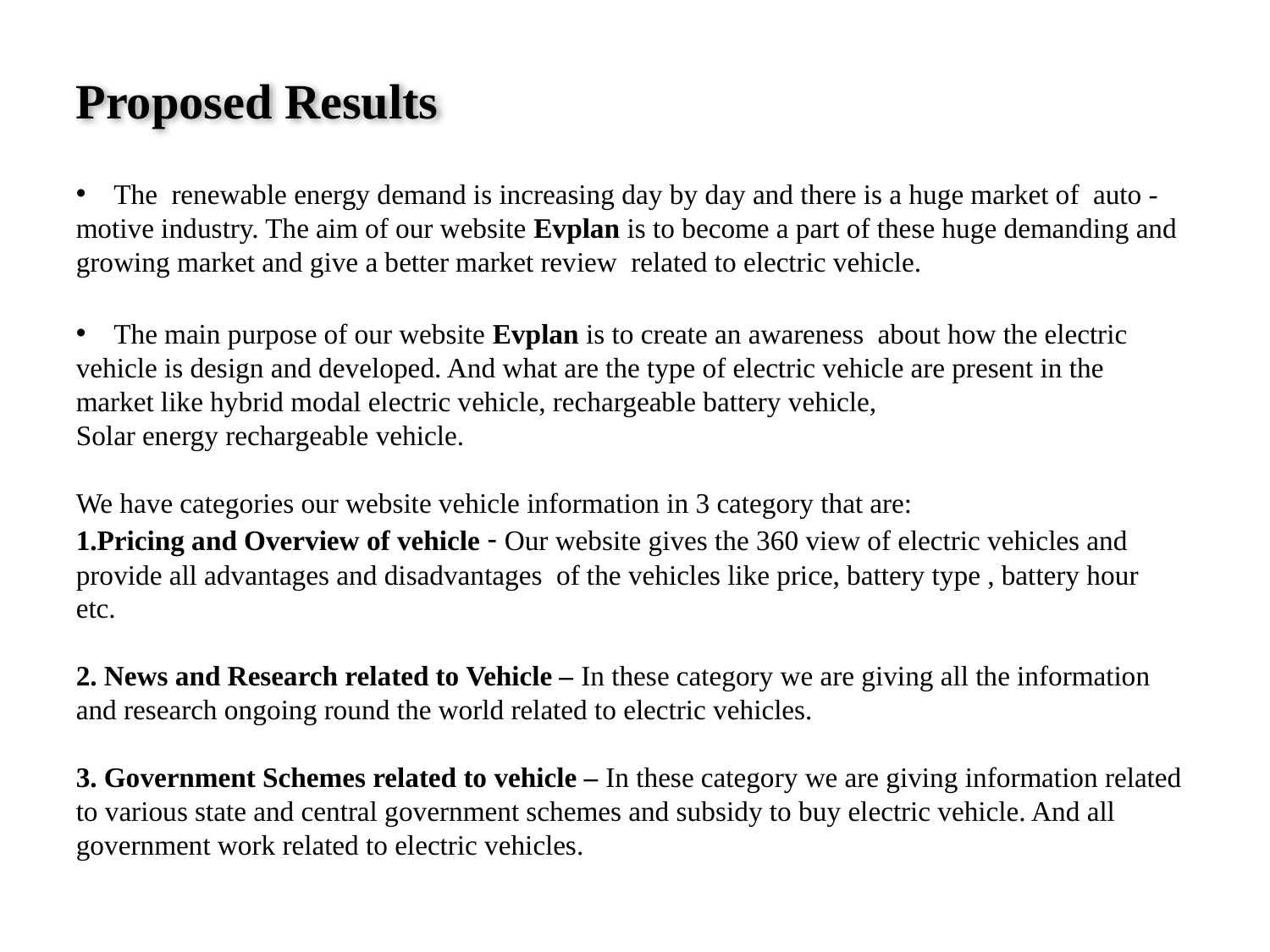

Proposed Results
    The  renewable energy demand is increasing day by day and there is a huge market of  auto -motive industry. The aim of our website Evplan is to become a part of these huge demanding and growing market and give a better market review  related to electric vehicle.

    The main purpose of our website Evplan is to create an awareness  about how the electric vehicle is design and developed. And what are the type of electric vehicle are present in the market like hybrid modal electric vehicle, rechargeable battery vehicle,
Solar energy rechargeable vehicle.

We have categories our website vehicle information in 3 category that are:
1.Pricing and Overview of vehicle - Our website gives the 360 view of electric vehicles and provide all advantages and disadvantages  of the vehicles like price, battery type , battery hour etc.

2. News and Research related to Vehicle – In these category we are giving all the information and research ongoing round the world related to electric vehicles.

3. Government Schemes related to vehicle – In these category we are giving information related to various state and central government schemes and subsidy to buy electric vehicle. And all government work related to electric vehicles.